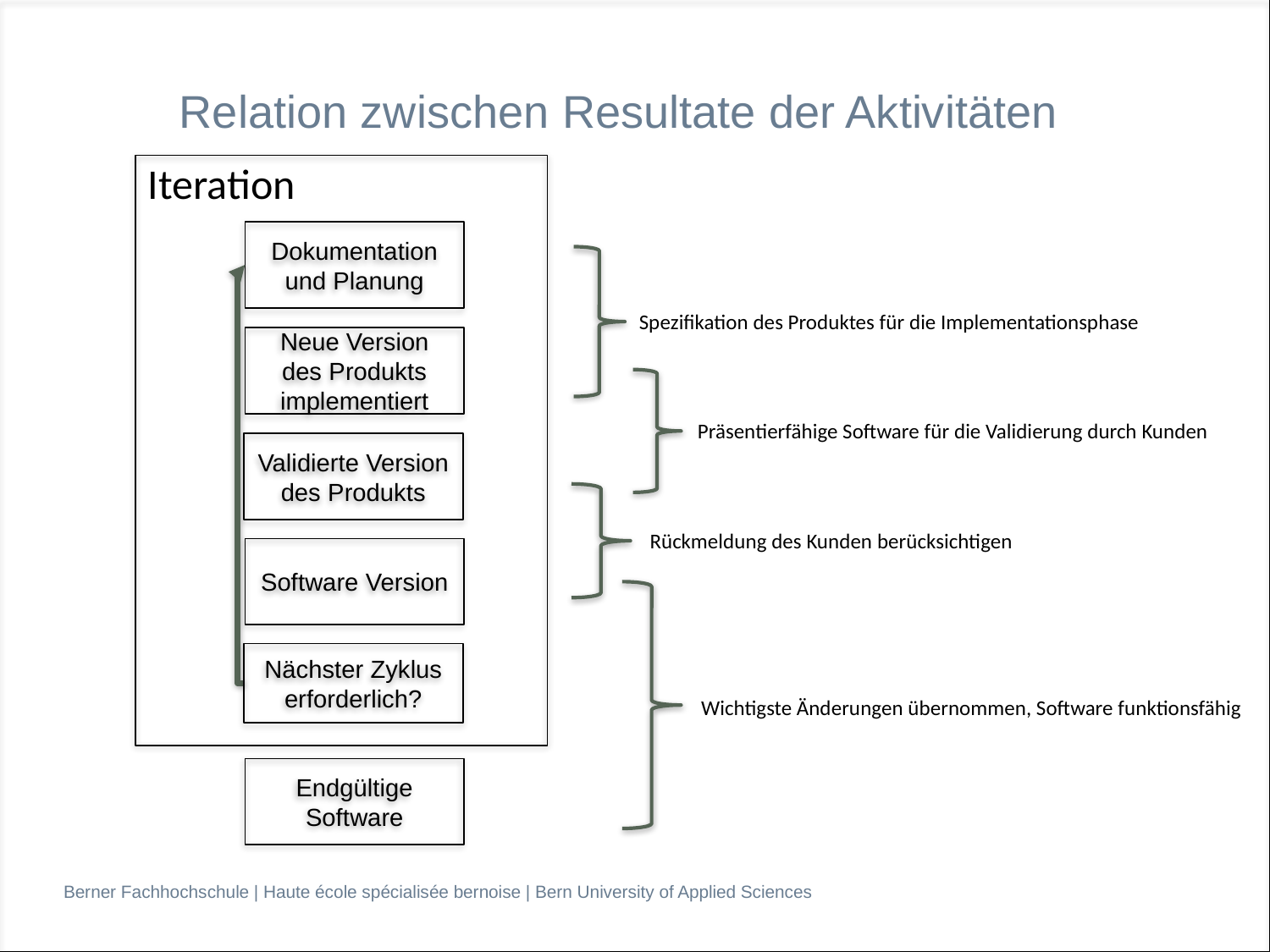

# Relation zwischen Resultate der Aktivitäten
Iteration

Dokumentation und Planung

Spezifikation des Produktes für die Implementationsphase
Neue Version des Produkts implementiert

Präsentierfähige Software für die Validierung durch Kunden
Validierte Version des Produkts

Rückmeldung des Kunden berücksichtigen
Software Version

Nächster Zyklus erforderlich?
Wichtigste Änderungen übernommen, Software funktionsfähig
Endgültige Software